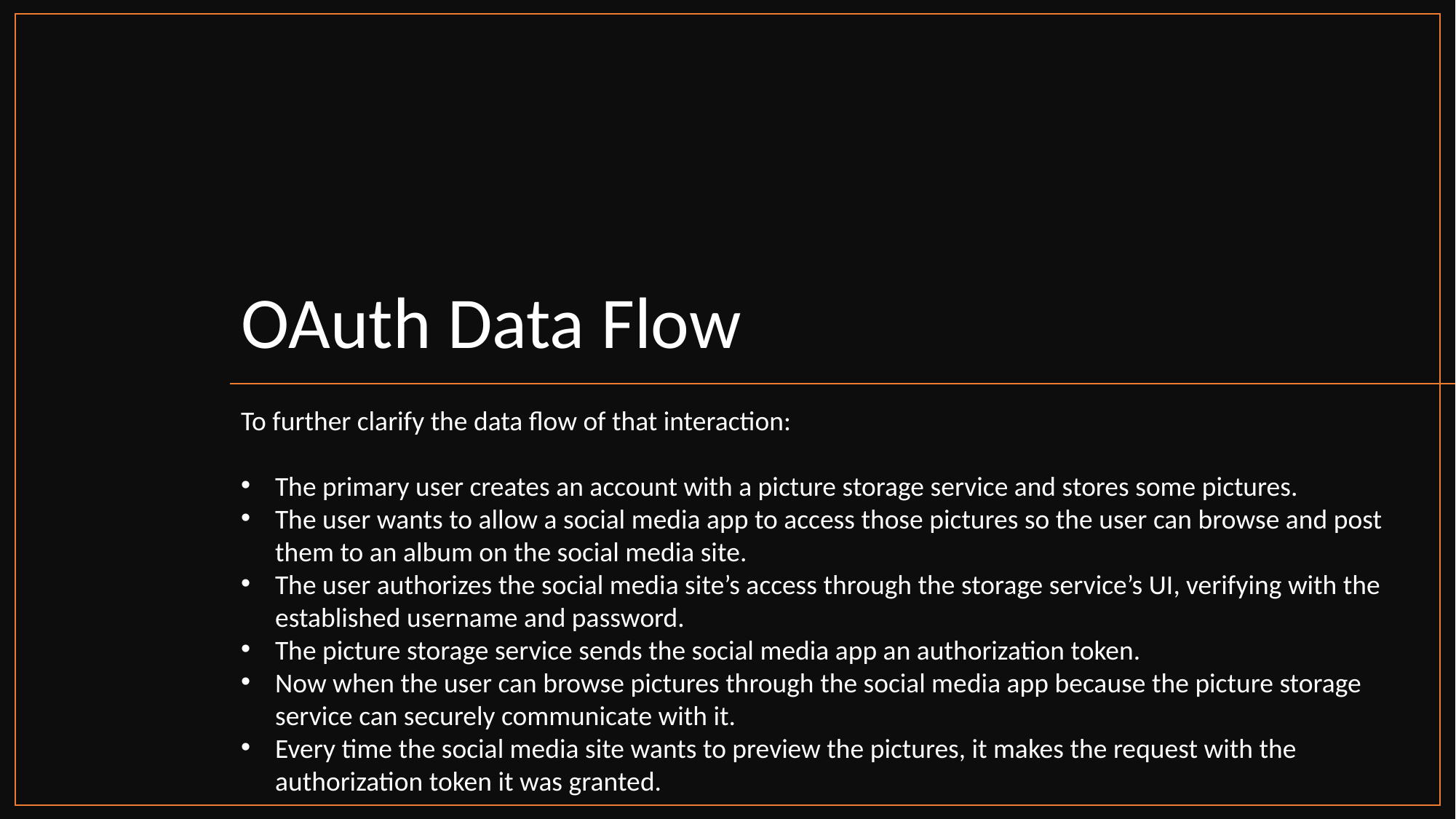

# OAuth Data Flow
To further clarify the data flow of that interaction:

The primary user creates an account with a picture storage service and stores some pictures.
The user wants to allow a social media app to access those pictures so the user can browse and post them to an album on the social media site.
The user authorizes the social media site’s access through the storage service’s UI, verifying with the established username and password.
The picture storage service sends the social media app an authorization token.
Now when the user can browse pictures through the social media app because the picture storage service can securely communicate with it.
Every time the social media site wants to preview the pictures, it makes the request with the authorization token it was granted.